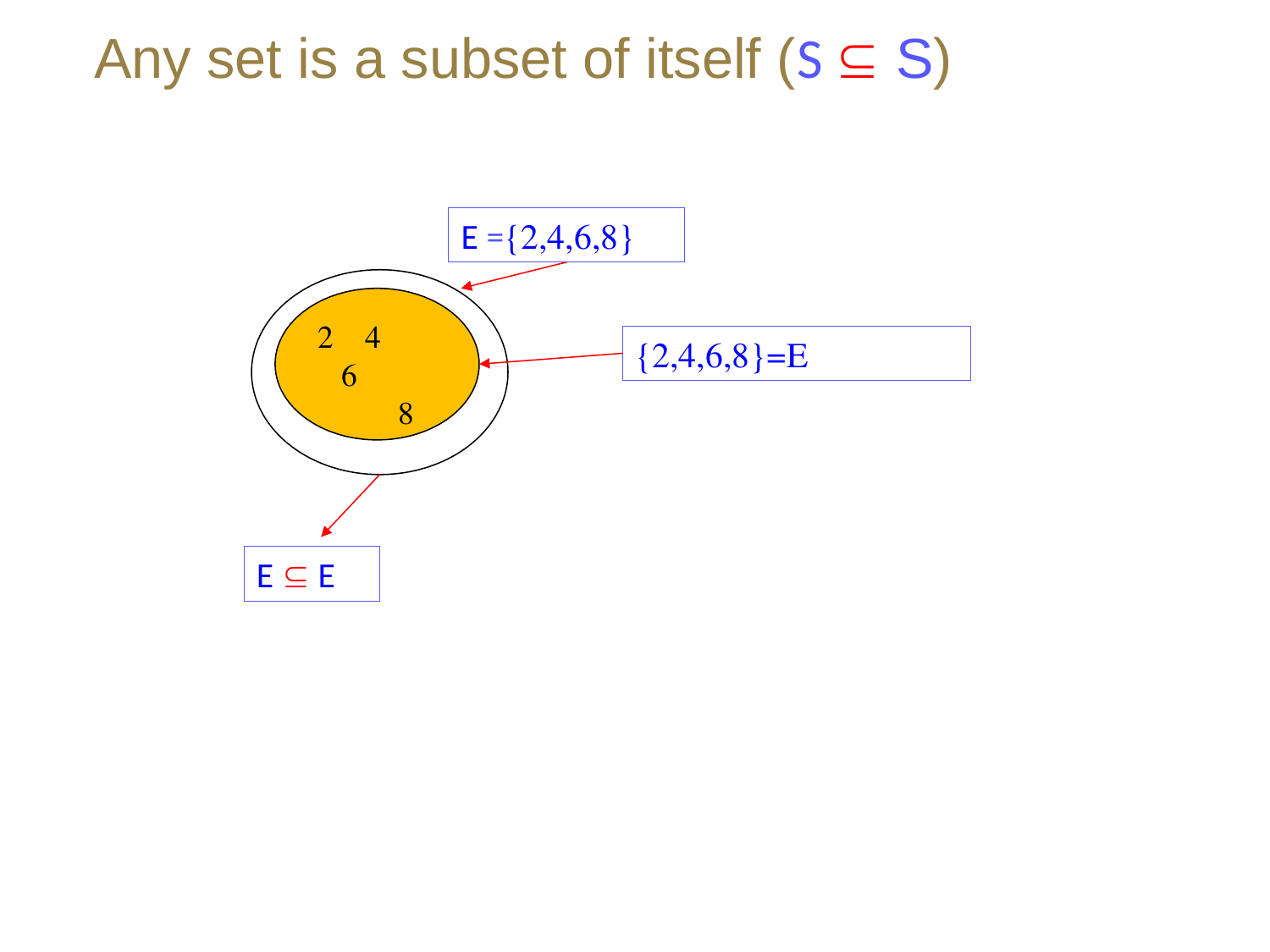

# Any set is a subset of itself (S ⊆ S)
E ={2,4,6,8}
2    4
   6
      8
4
   6
          8
{2,4,6,8}=E
E ⊆ E